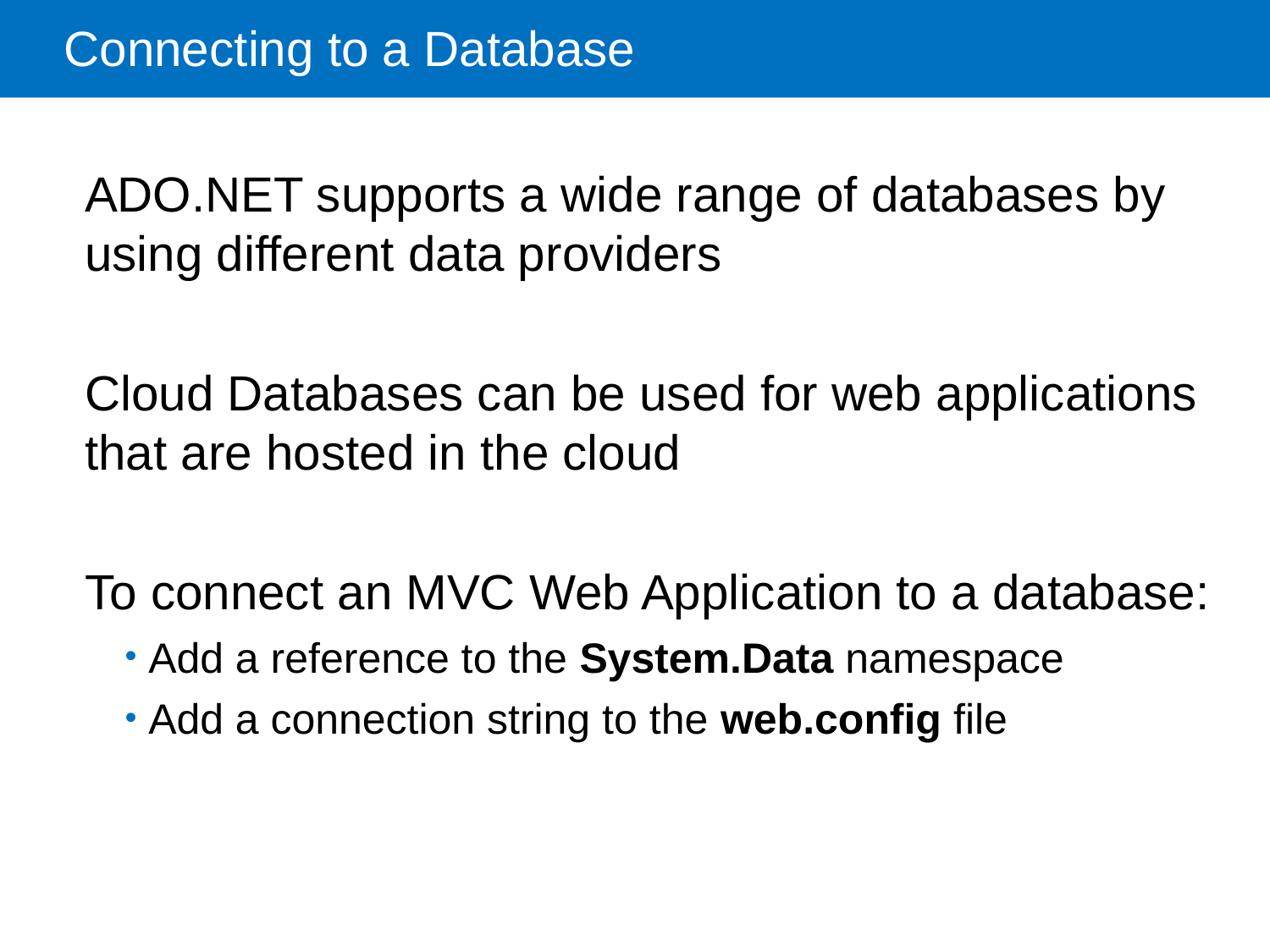

# Connecting to a Database
ADO.NET supports a wide range of databases by using different data providers

Cloud Databases can be used for web applications that are hosted in the cloud

To connect an MVC Web Application to a database:
Add a reference to the System.Data namespace
Add a connection string to the web.config file